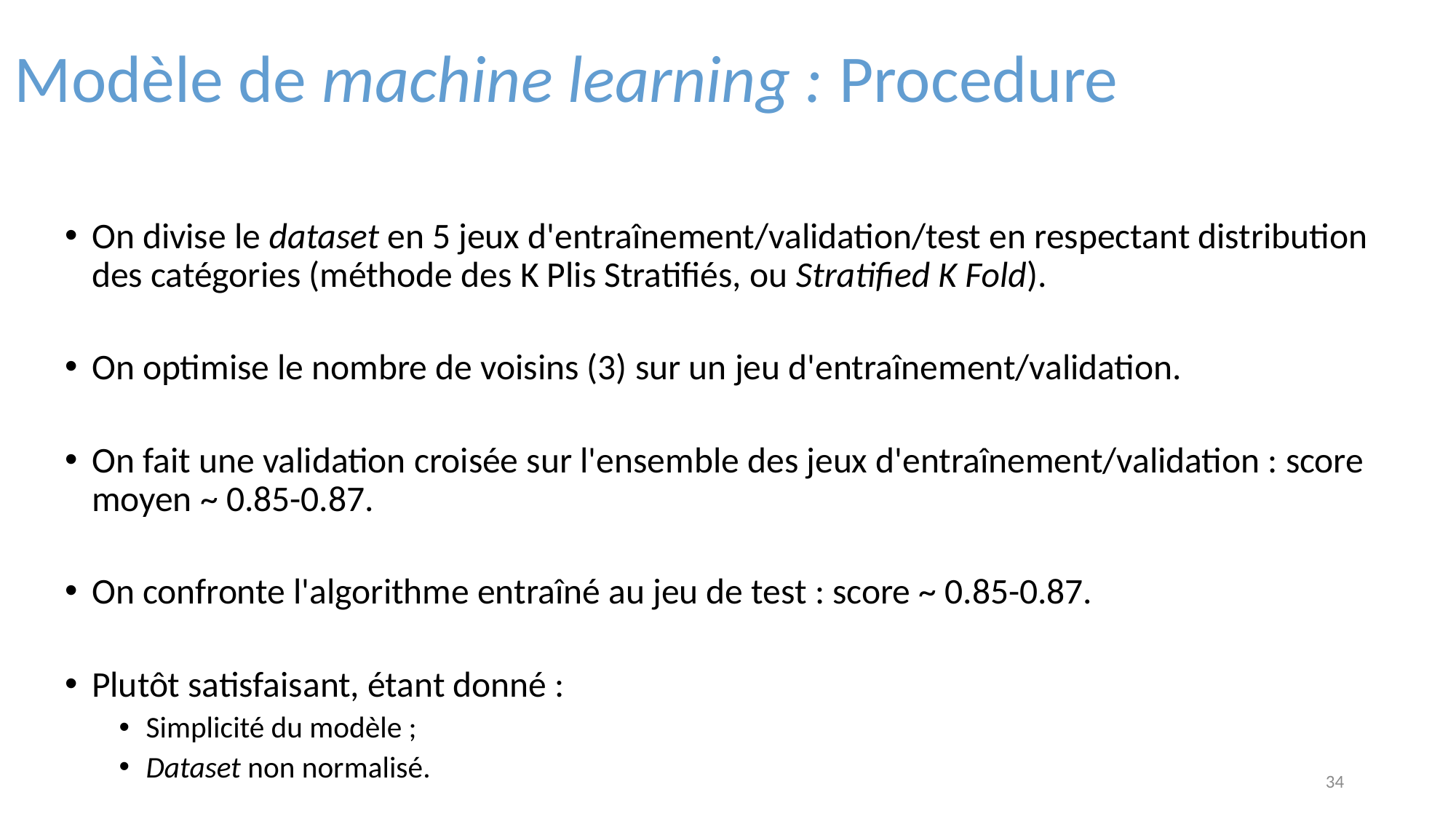

# Modèle de machine learning : Procedure

On divise le dataset en 5 jeux d'entraînement/validation/test en respectant distribution des catégories (méthode des K Plis Stratifiés, ou Stratified K Fold).

On optimise le nombre de voisins (3) sur un jeu d'entraînement/validation.

On fait une validation croisée sur l'ensemble des jeux d'entraînement/validation : score moyen ~ 0.85-0.87.

On confronte l'algorithme entraîné au jeu de test : score ~ 0.85-0.87.

Plutôt satisfaisant, étant donné :
Simplicité du modèle ;
Dataset non normalisé.

34